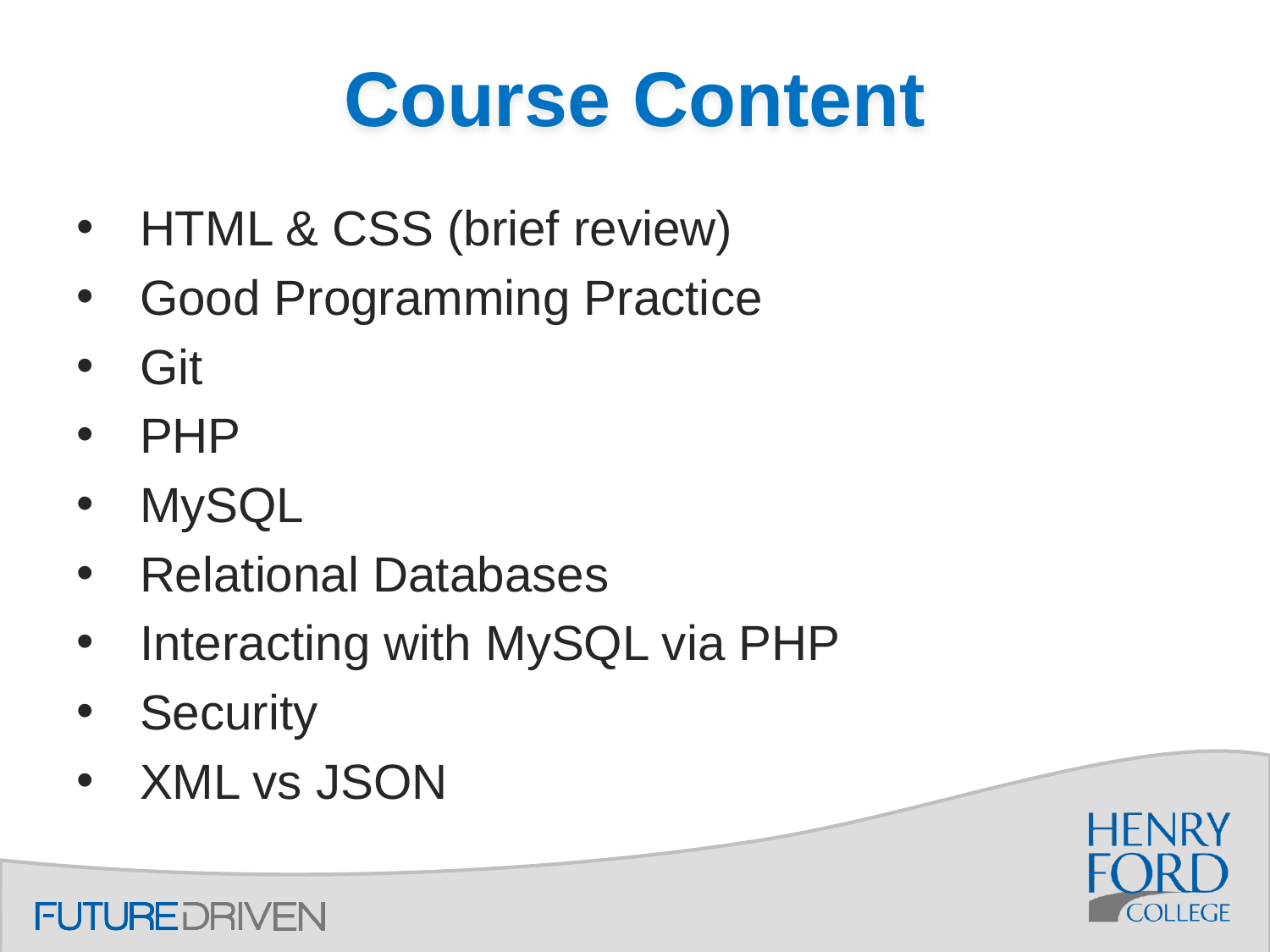

# Course Content
HTML & CSS (brief review)
Good Programming Practice
Git
PHP
MySQL
Relational Databases
Interacting with MySQL via PHP
Security
XML vs JSON